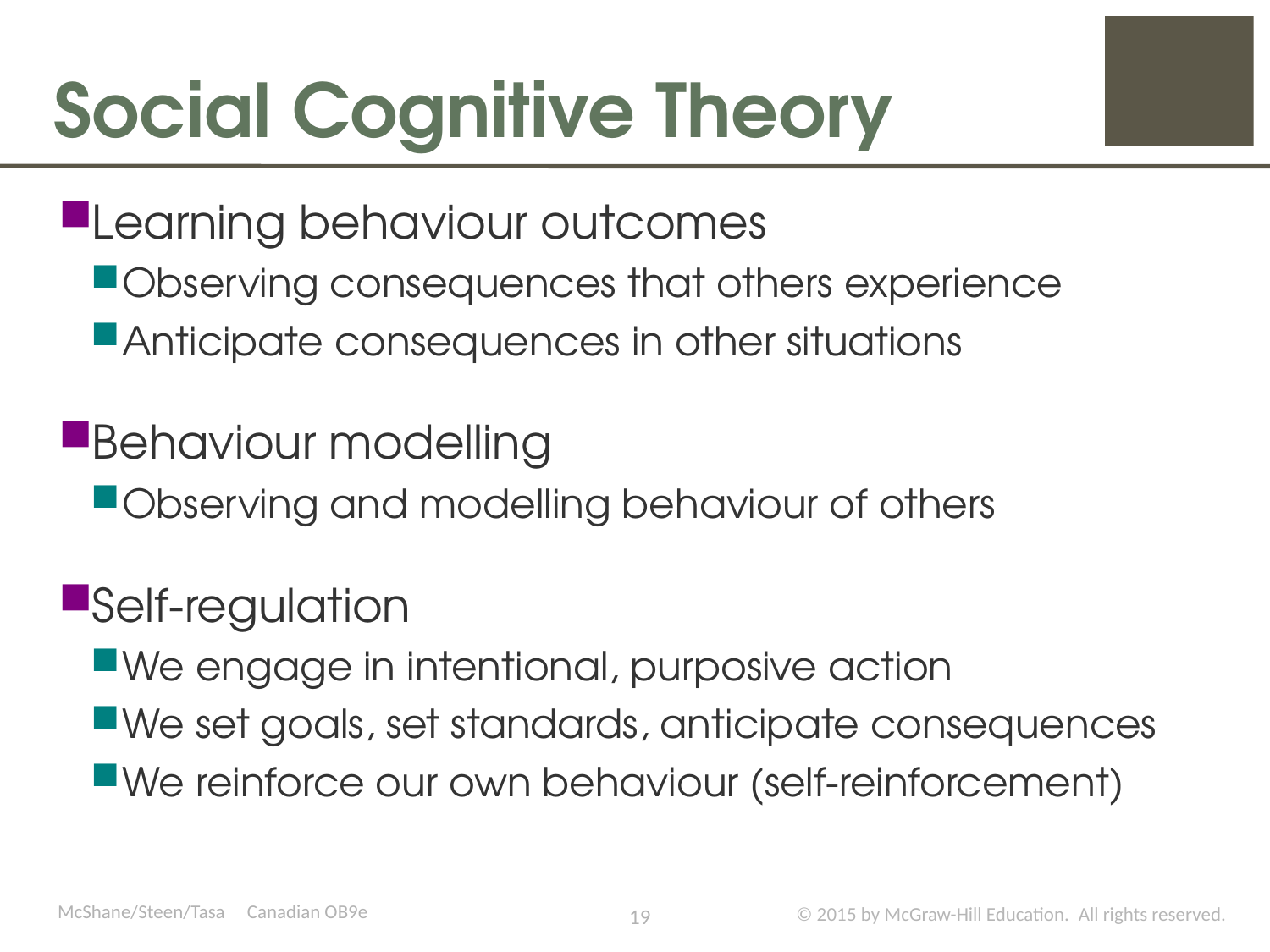

# Social Cognitive Theory
Learning behaviour outcomes
Observing consequences that others experience
Anticipate consequences in other situations
Behaviour modelling
Observing and modelling behaviour of others
Self-regulation
We engage in intentional, purposive action
We set goals, set standards, anticipate consequences
We reinforce our own behaviour (self-reinforcement)
McShane/Steen/Tasa     Canadian OB9e
19
© 2015 by McGraw-Hill Education.  All rights reserved.